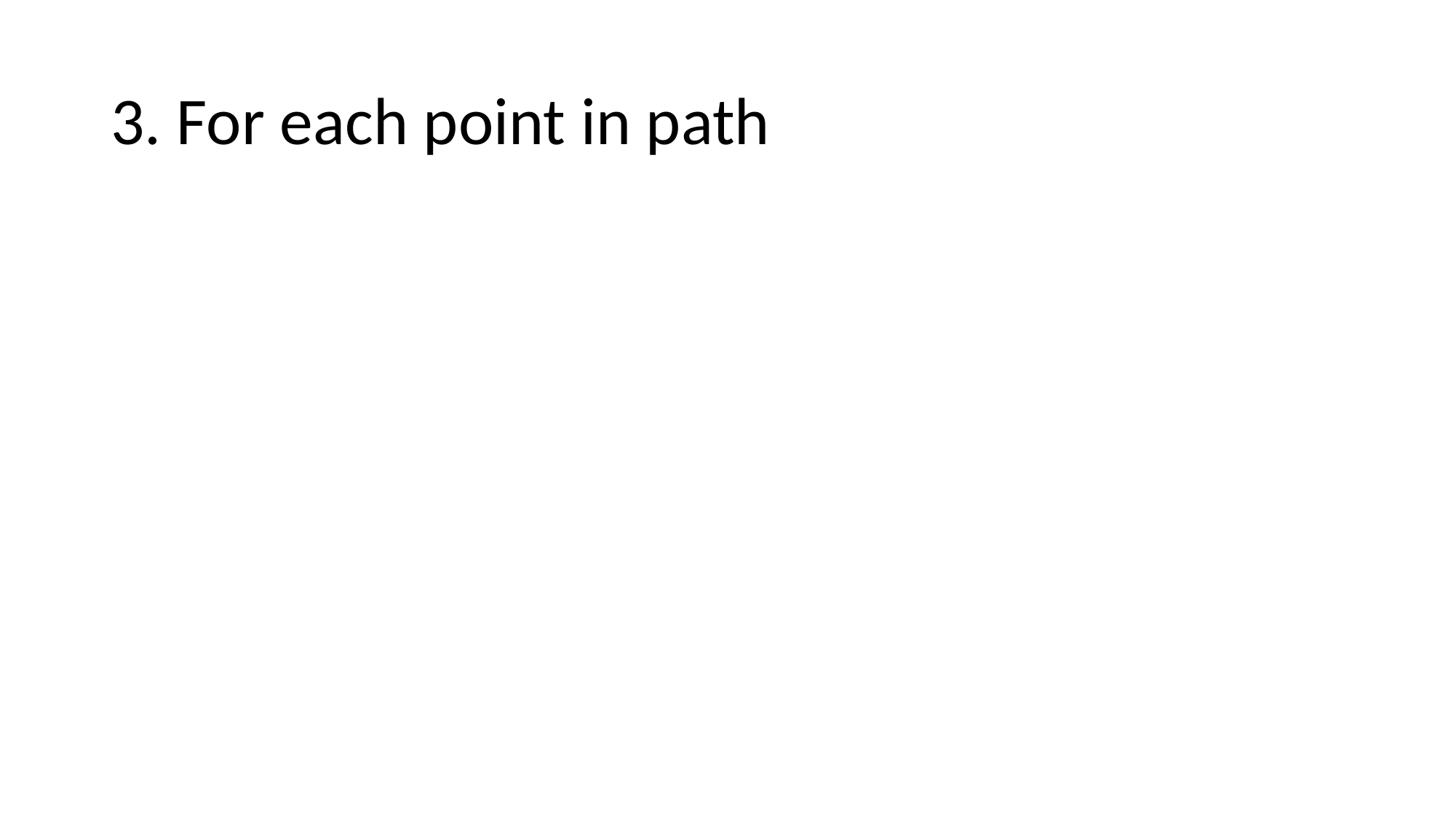

# 3. For each point in path